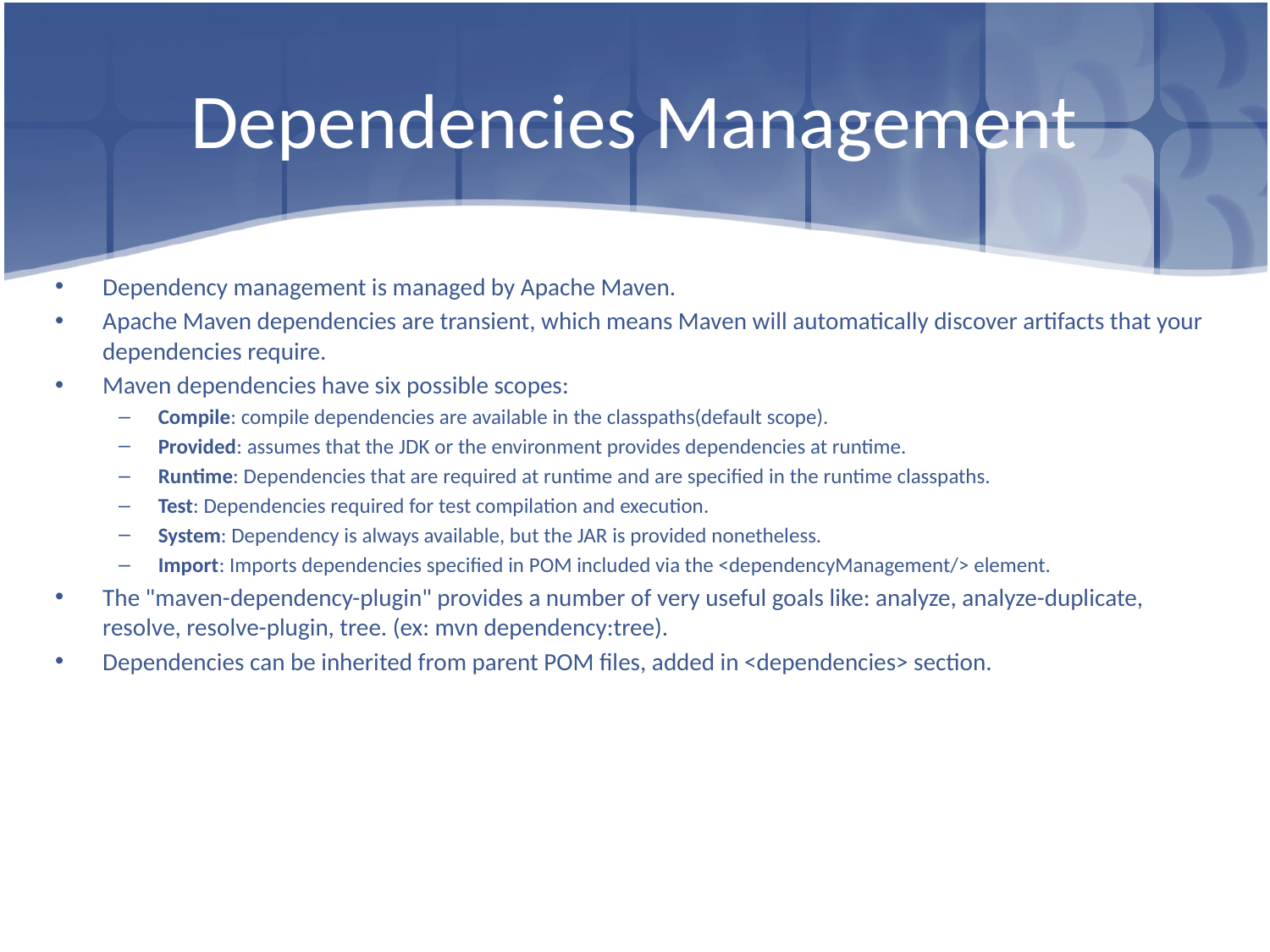

# Dependencies Management
Dependency management is managed by Apache Maven.
Apache Maven dependencies are transient, which means Maven will automatically discover artifacts that your dependencies require.
Maven dependencies have six possible scopes:
Compile: compile dependencies are available in the classpaths(default scope).
Provided: assumes that the JDK or the environment provides dependencies at runtime.
Runtime: Dependencies that are required at runtime and are specified in the runtime classpaths.
Test: Dependencies required for test compilation and execution.
System: Dependency is always available, but the JAR is provided nonetheless.
Import: Imports dependencies specified in POM included via the <dependencyManagement/> element.
The "maven-dependency-plugin" provides a number of very useful goals like: analyze, analyze-duplicate, resolve, resolve-plugin, tree. (ex: mvn dependency:tree).
Dependencies can be inherited from parent POM files, added in <dependencies> section.